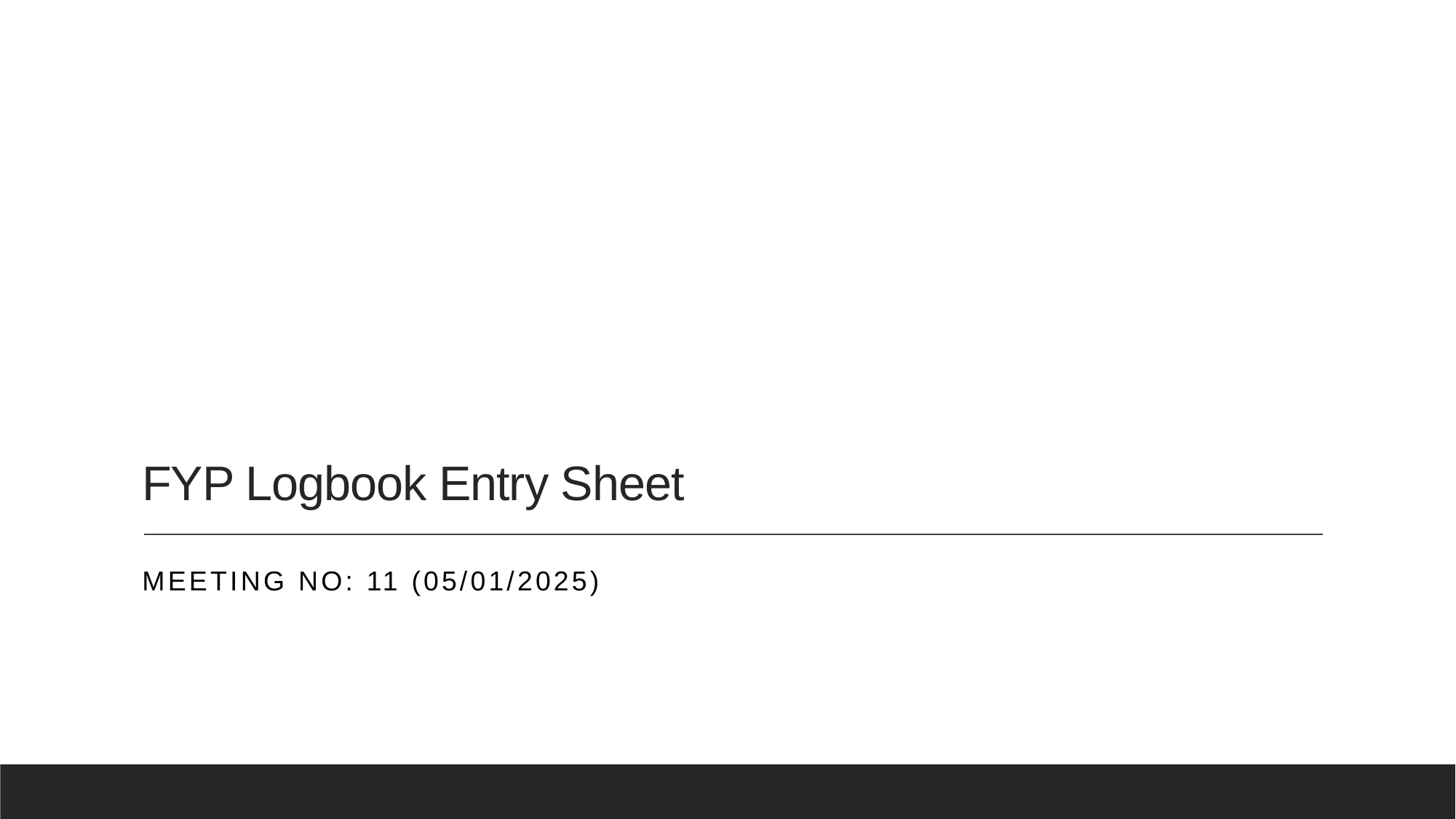

# FYP Logbook Entry Sheet
Meeting No: 11 (05/01/2025)